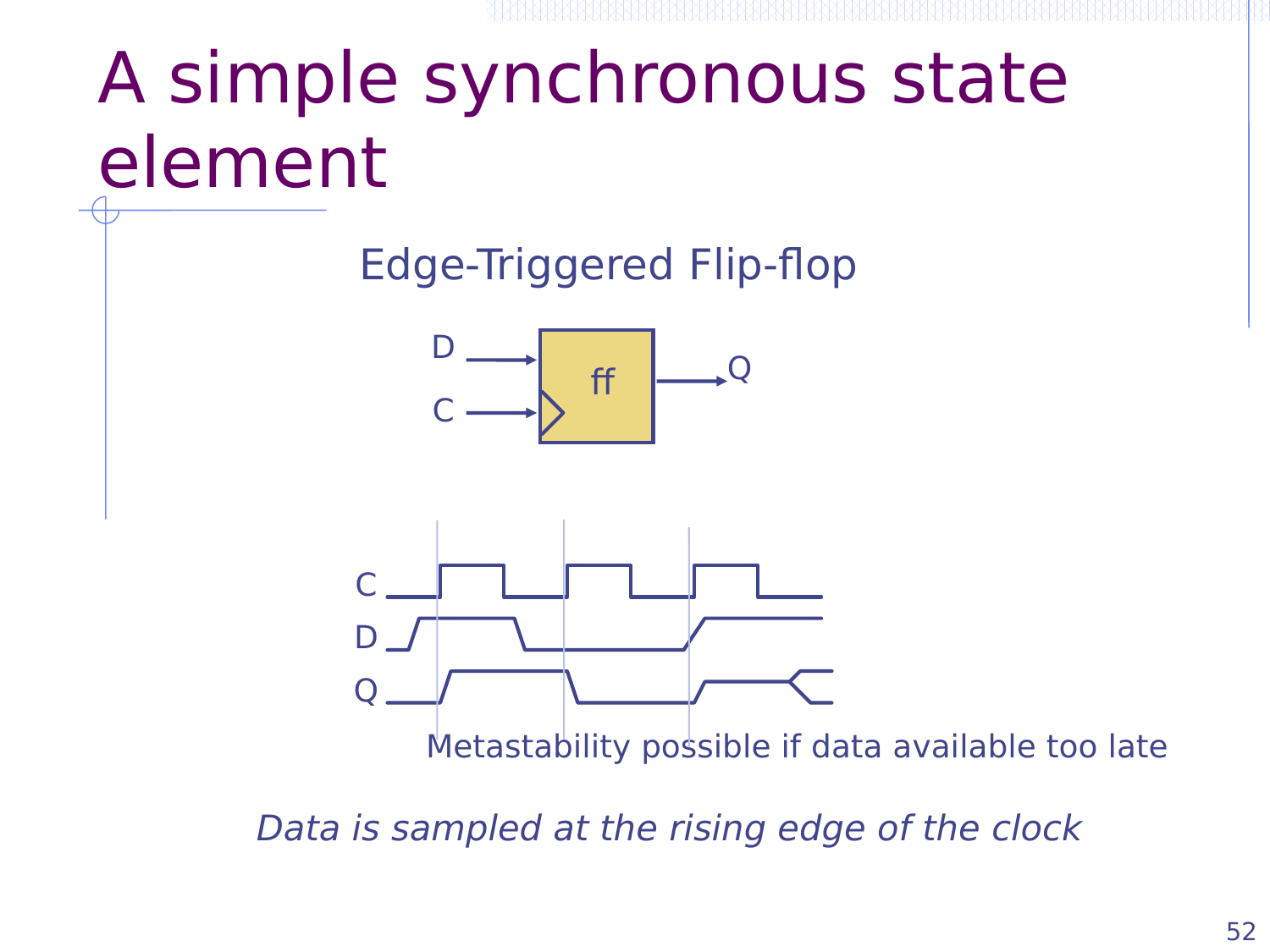

# A simple synchronous state element
Edge-Triggered Flip-flop
D

Q
ff

C

C

D

Q

Metastability possible if data available too late
Data is sampled at the rising edge of the clock
52